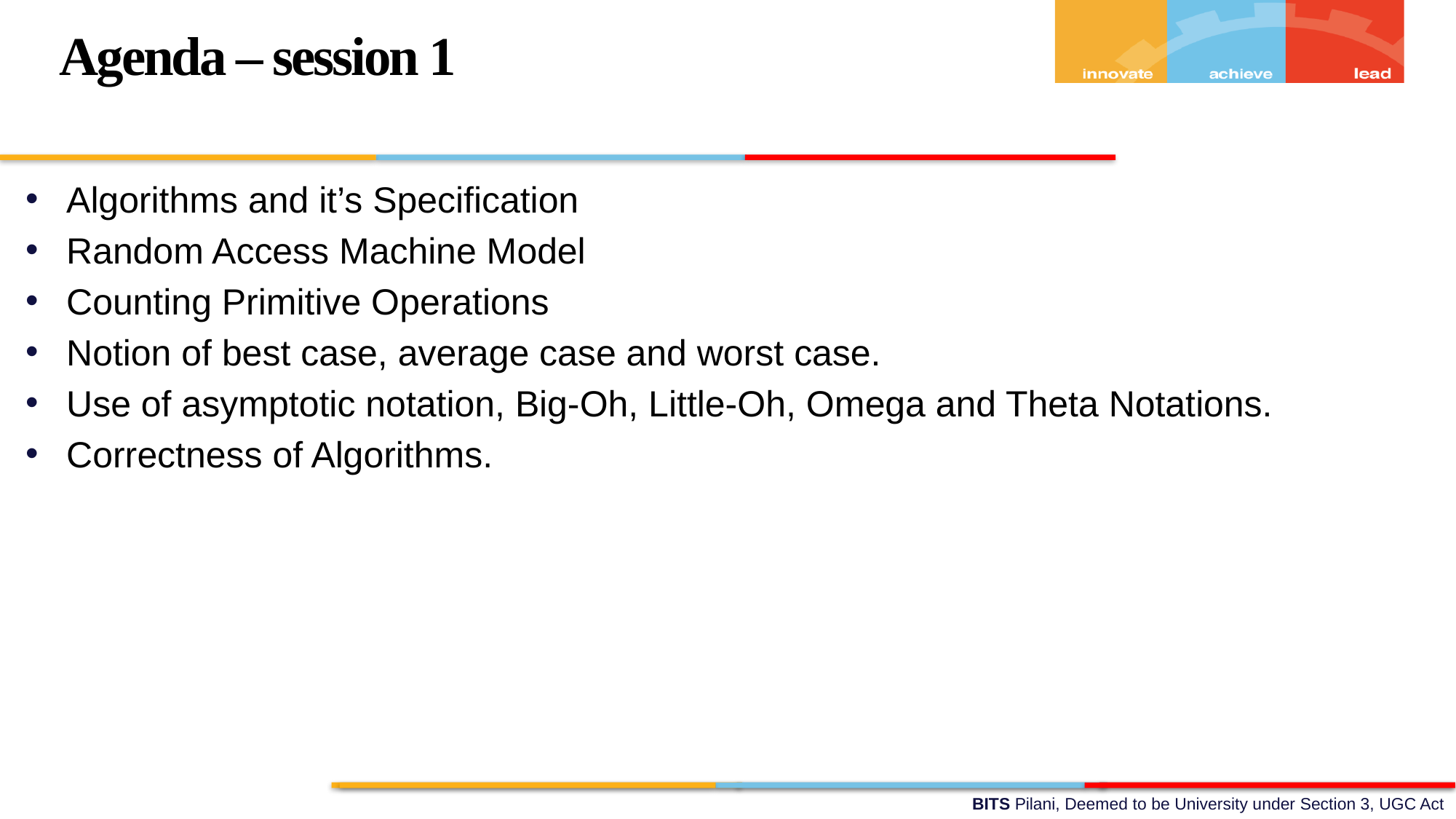

Agenda – session 1

Algorithms and it’s Specification
Random Access Machine Model
Counting Primitive Operations
Notion of best case, average case and worst case.
Use of asymptotic notation, Big-Oh, Little-Oh, Omega and Theta Notations.
Correctness of Algorithms.